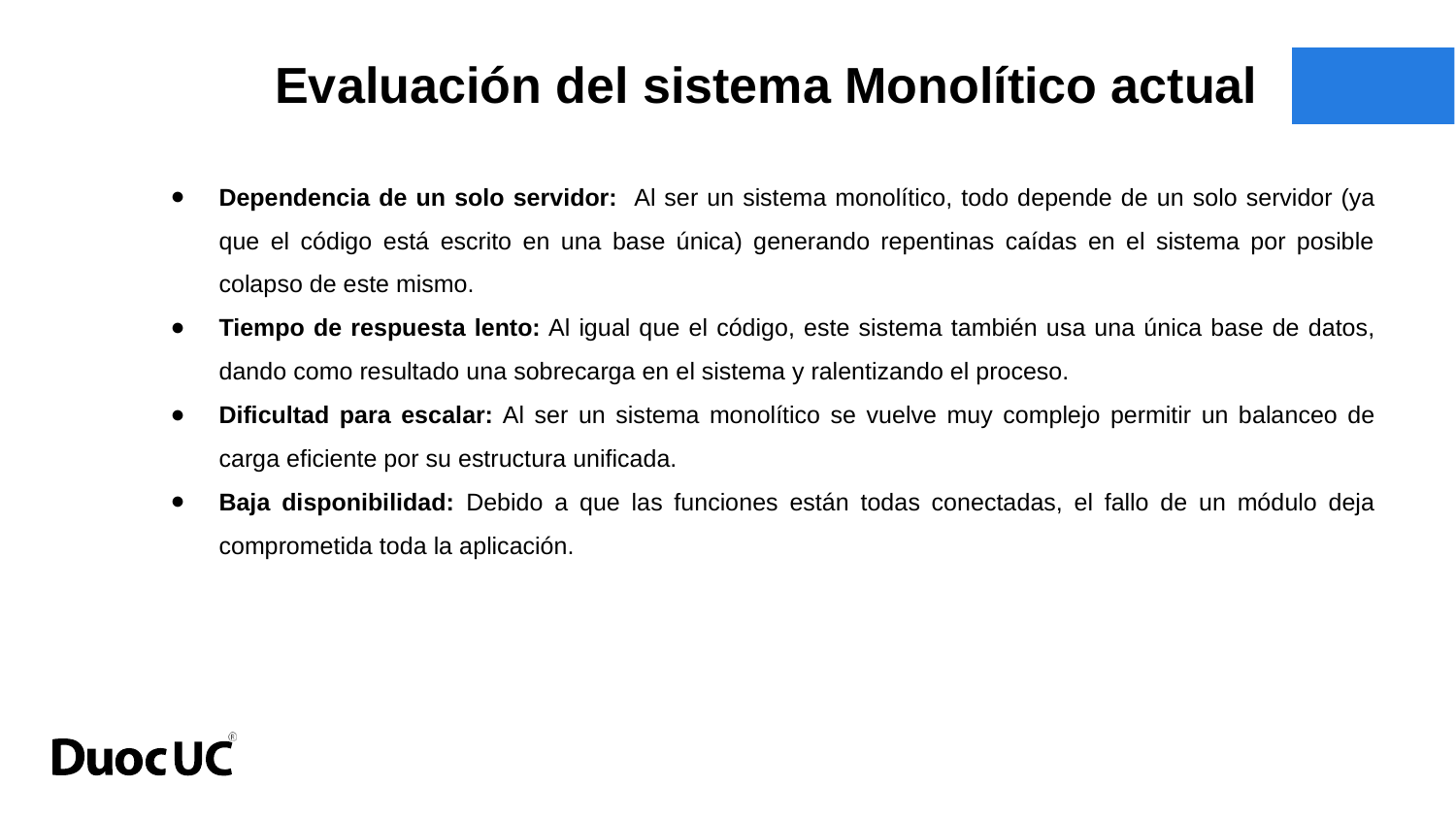

Evaluación del sistema Monolítico actual
Dependencia de un solo servidor:  Al ser un sistema monolítico, todo depende de un solo servidor (ya que el código está escrito en una base única) generando repentinas caídas en el sistema por posible colapso de este mismo.
Tiempo de respuesta lento: Al igual que el código, este sistema también usa una única base de datos, dando como resultado una sobrecarga en el sistema y ralentizando el proceso.
Dificultad para escalar: Al ser un sistema monolítico se vuelve muy complejo permitir un balanceo de carga eficiente por su estructura unificada.
Baja disponibilidad: Debido a que las funciones están todas conectadas, el fallo de un módulo deja comprometida toda la aplicación.